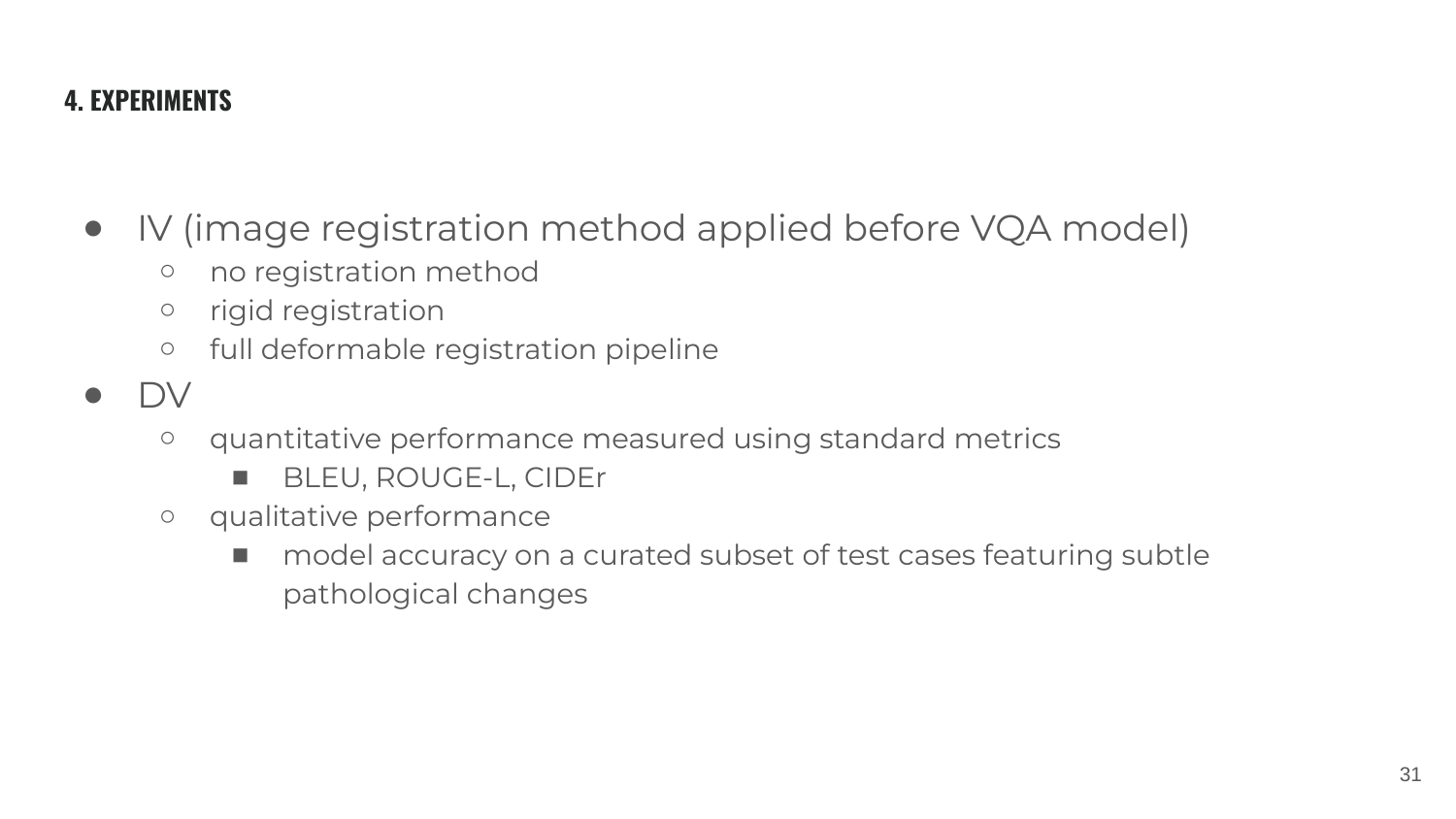

# 4. EXPERIMENTS
IV (image registration method applied before VQA model)
no registration method
rigid registration
full deformable registration pipeline
DV
quantitative performance measured using standard metrics
BLEU, ROUGE-L, CIDEr
qualitative performance
model accuracy on a curated subset of test cases featuring subtle pathological changes
31